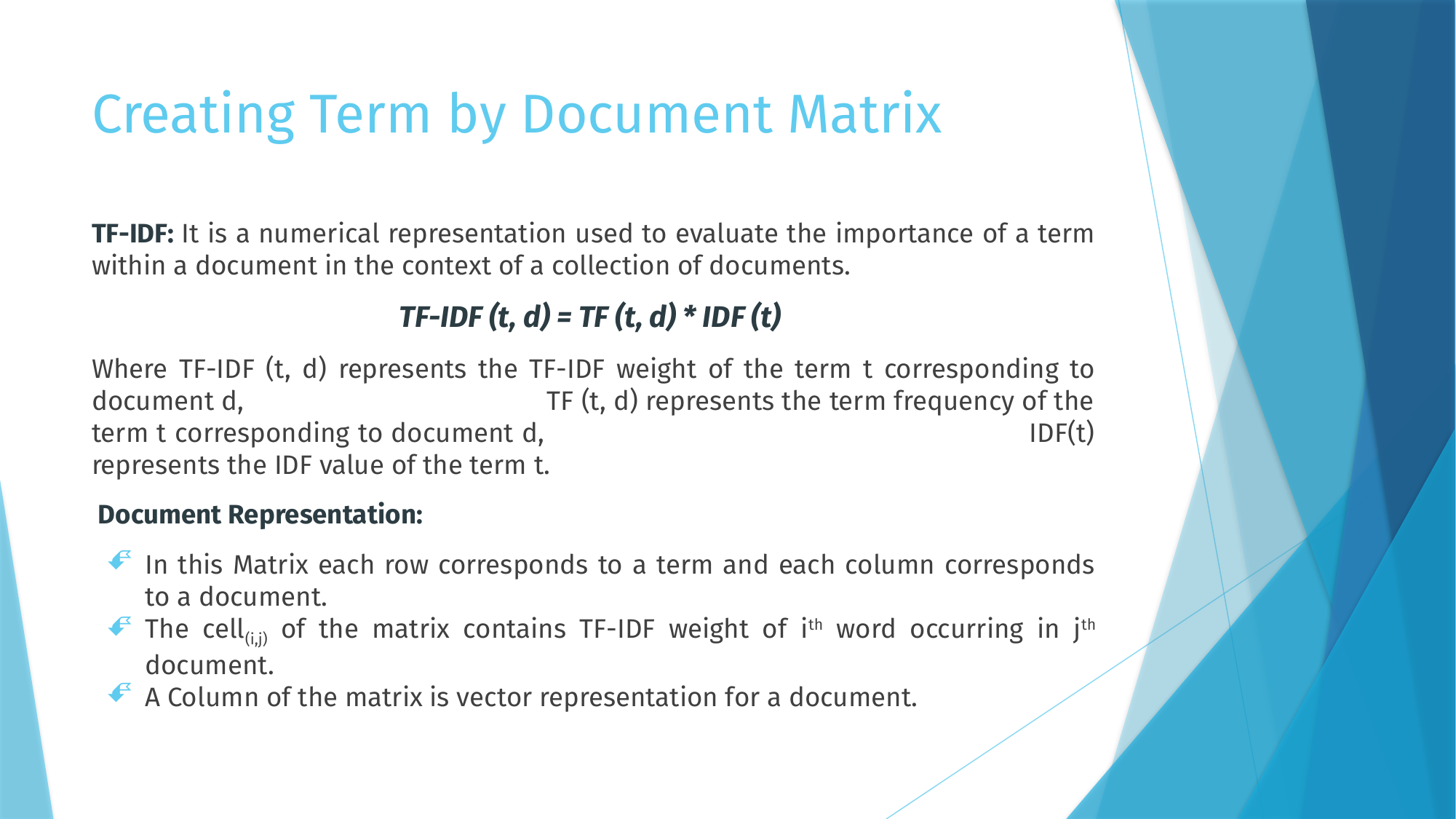

# Creating Term by Document Matrix
TF-IDF: It is a numerical representation used to evaluate the importance of a term within a document in the context of a collection of documents.
TF-IDF (t, d) = TF (t, d) * IDF (t)
Where TF-IDF (t, d) represents the TF-IDF weight of the term t corresponding to document d,                                        TF (t, d) represents the term frequency of the term t corresponding to document d,                                                          IDF(t) represents the IDF value of the term t.
 Document Representation:
In this Matrix each row corresponds to a term and each column corresponds to a document.
The cell(i,j) of the matrix contains TF-IDF weight of ith word occurring in jth document.
A Column of the matrix is vector representation for a document.